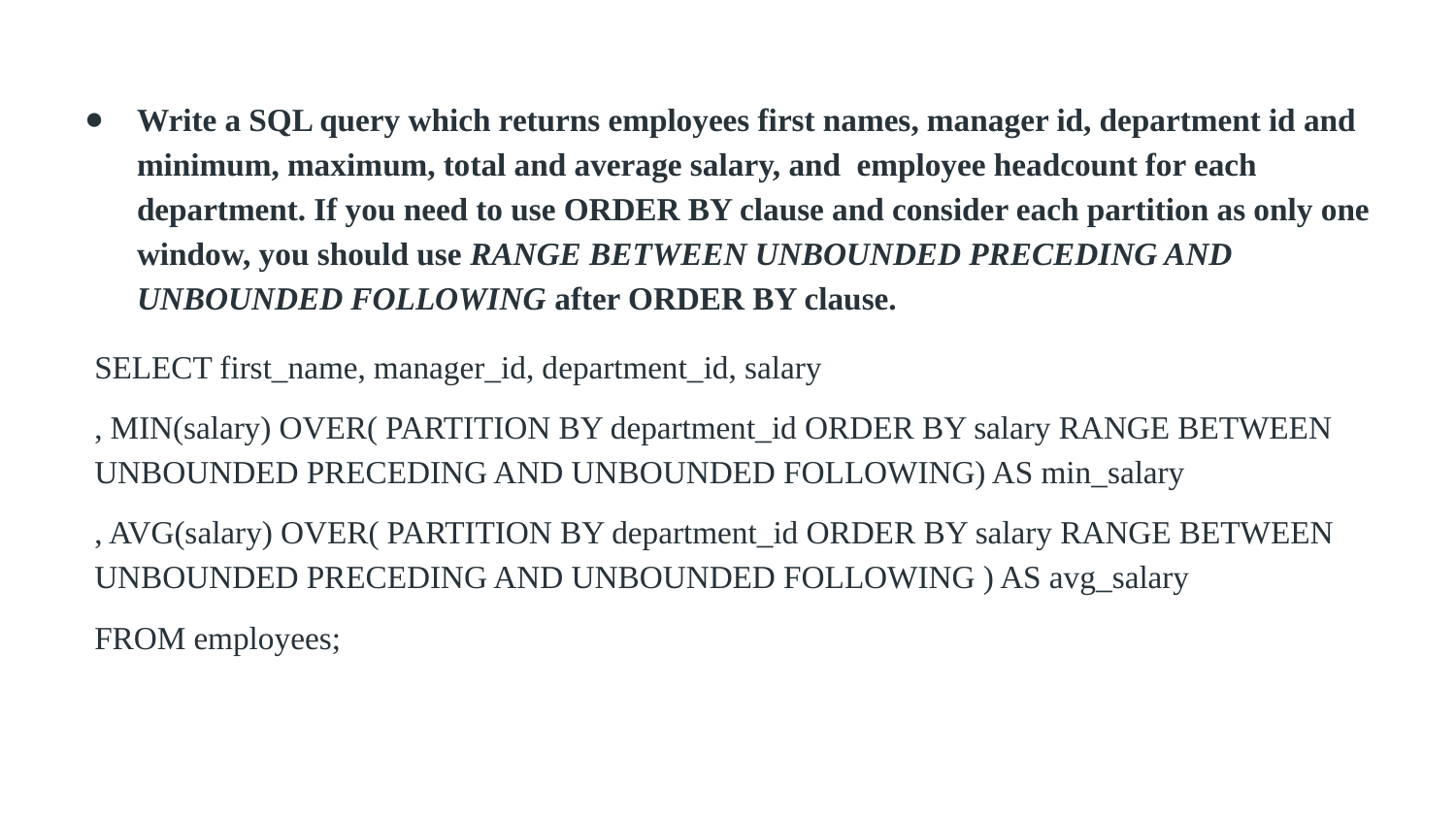

Write a SQL query which returns employees first names, manager id, department id and minimum, maximum, total and average salary, and  employee headcount for each department. If you need to use ORDER BY clause and consider each partition as only one window, you should use RANGE BETWEEN UNBOUNDED PRECEDING AND UNBOUNDED FOLLOWING after ORDER BY clause.
SELECT first_name, manager_id, department_id, salary
, MIN(salary) OVER( PARTITION BY department_id ORDER BY salary RANGE BETWEEN UNBOUNDED PRECEDING AND UNBOUNDED FOLLOWING) AS min_salary
, AVG(salary) OVER( PARTITION BY department_id ORDER BY salary RANGE BETWEEN UNBOUNDED PRECEDING AND UNBOUNDED FOLLOWING ) AS avg_salary
FROM employees;